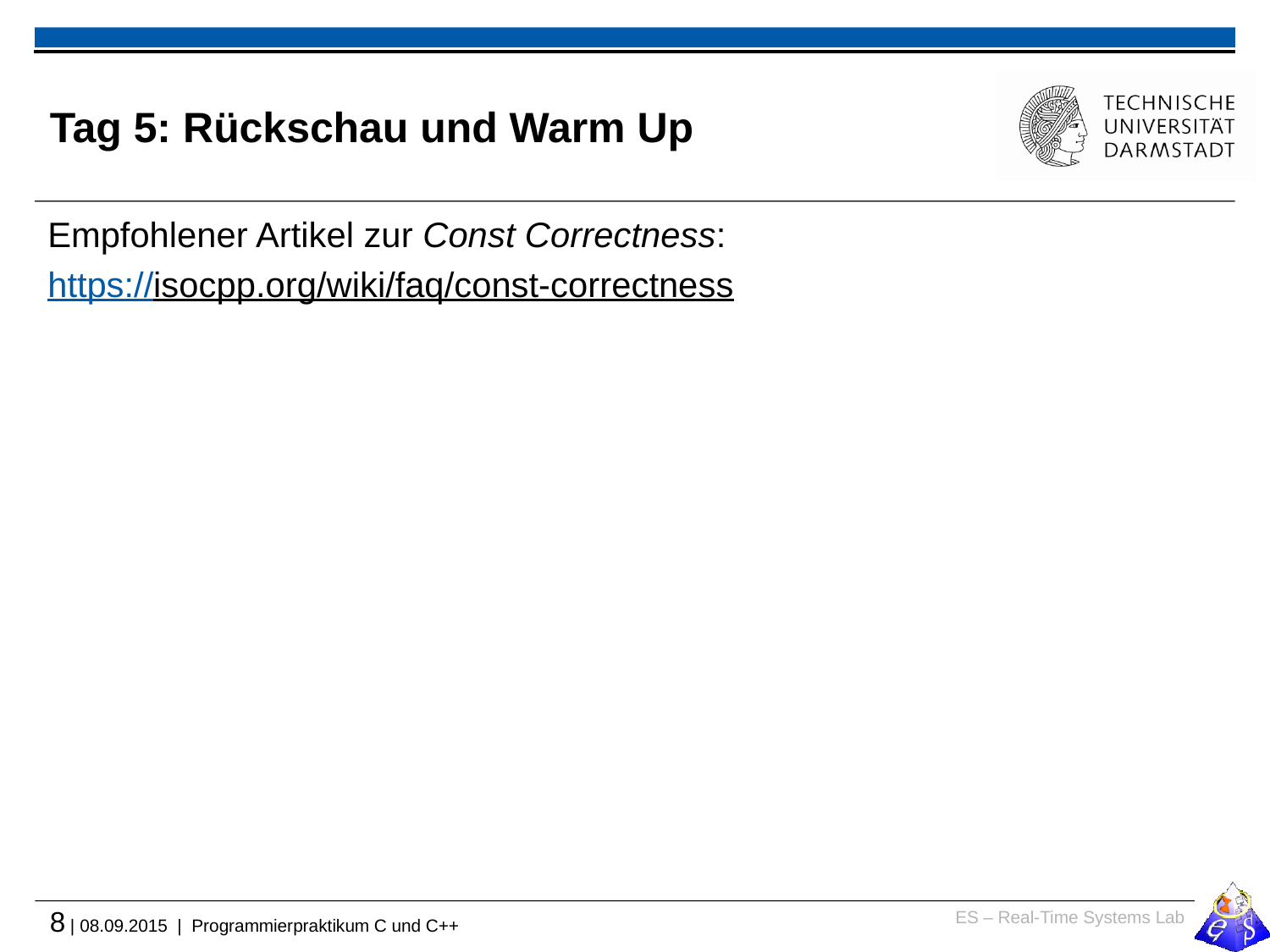

# Tag 5: Rückschau und Warm Up
Empfohlener Artikel zur Const Correctness:
https://isocpp.org/wiki/faq/const-correctness